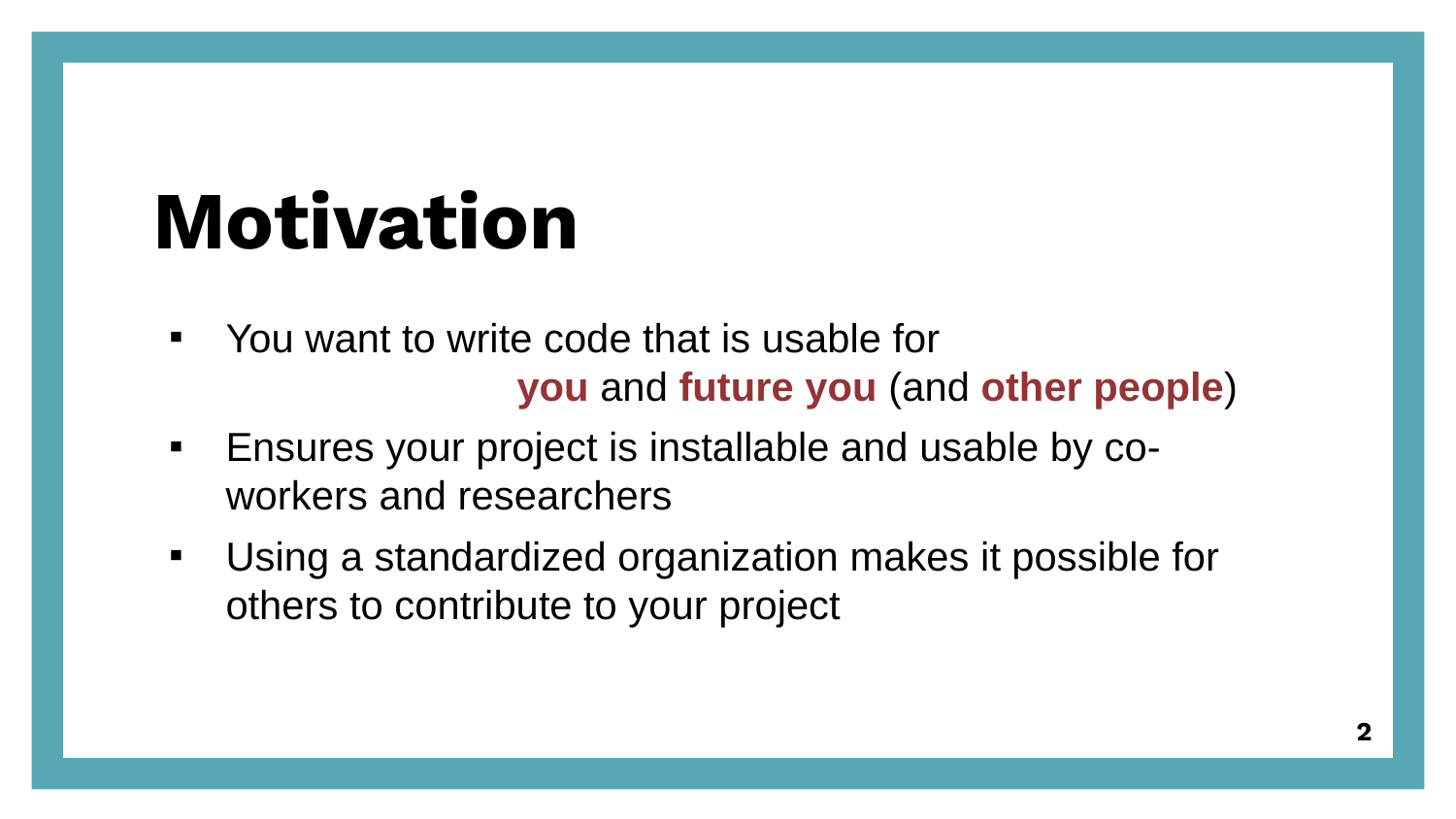

# Motivation
You want to write code that is usable for
		you and future you (and other people)
Ensures your project is installable and usable by co-workers and researchers
Using a standardized organization makes it possible for others to contribute to your project

2